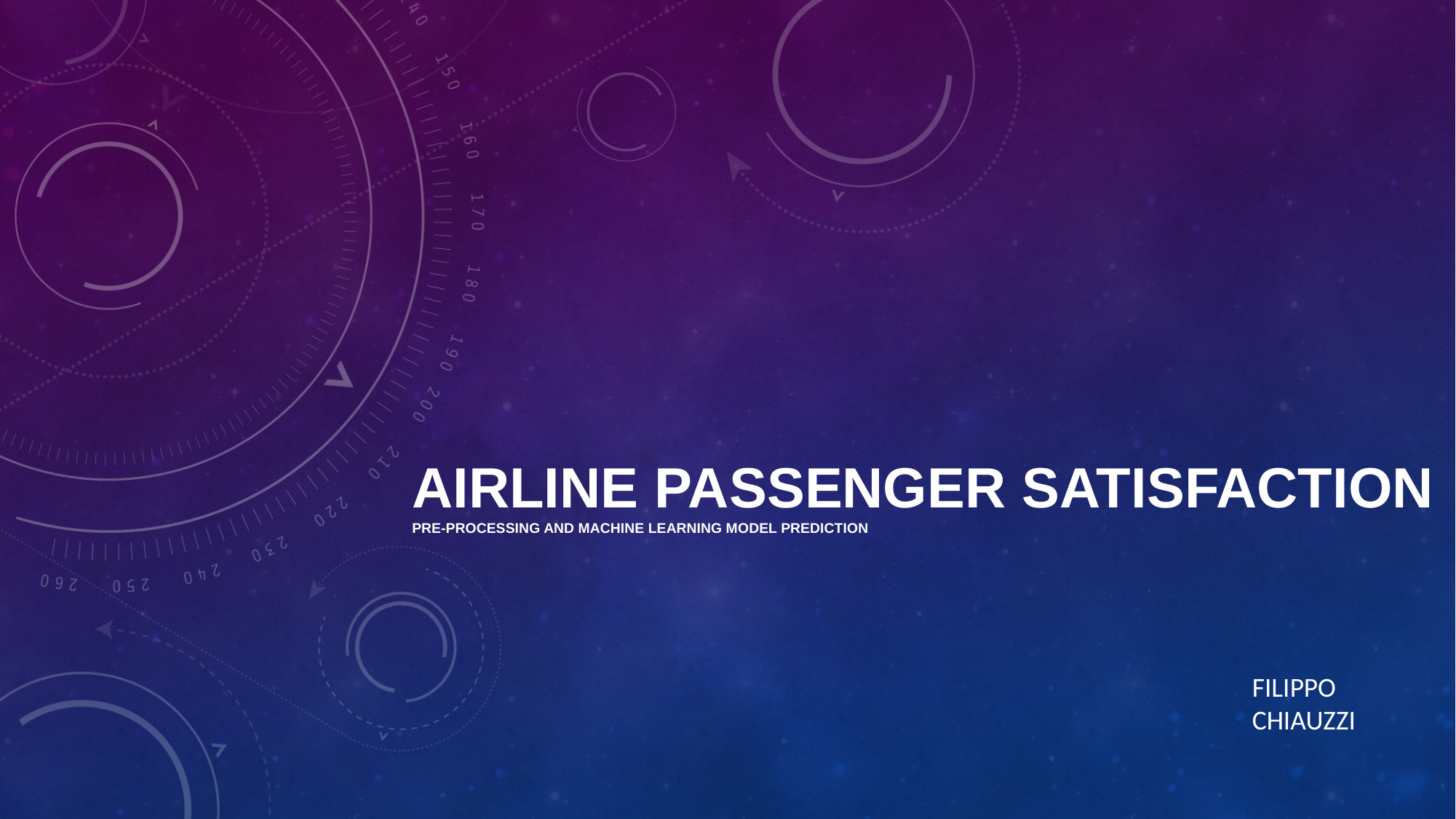

# Airline Passenger Satisfaction pre-Processing and machine learning model prediction
Filippo Chiauzzi